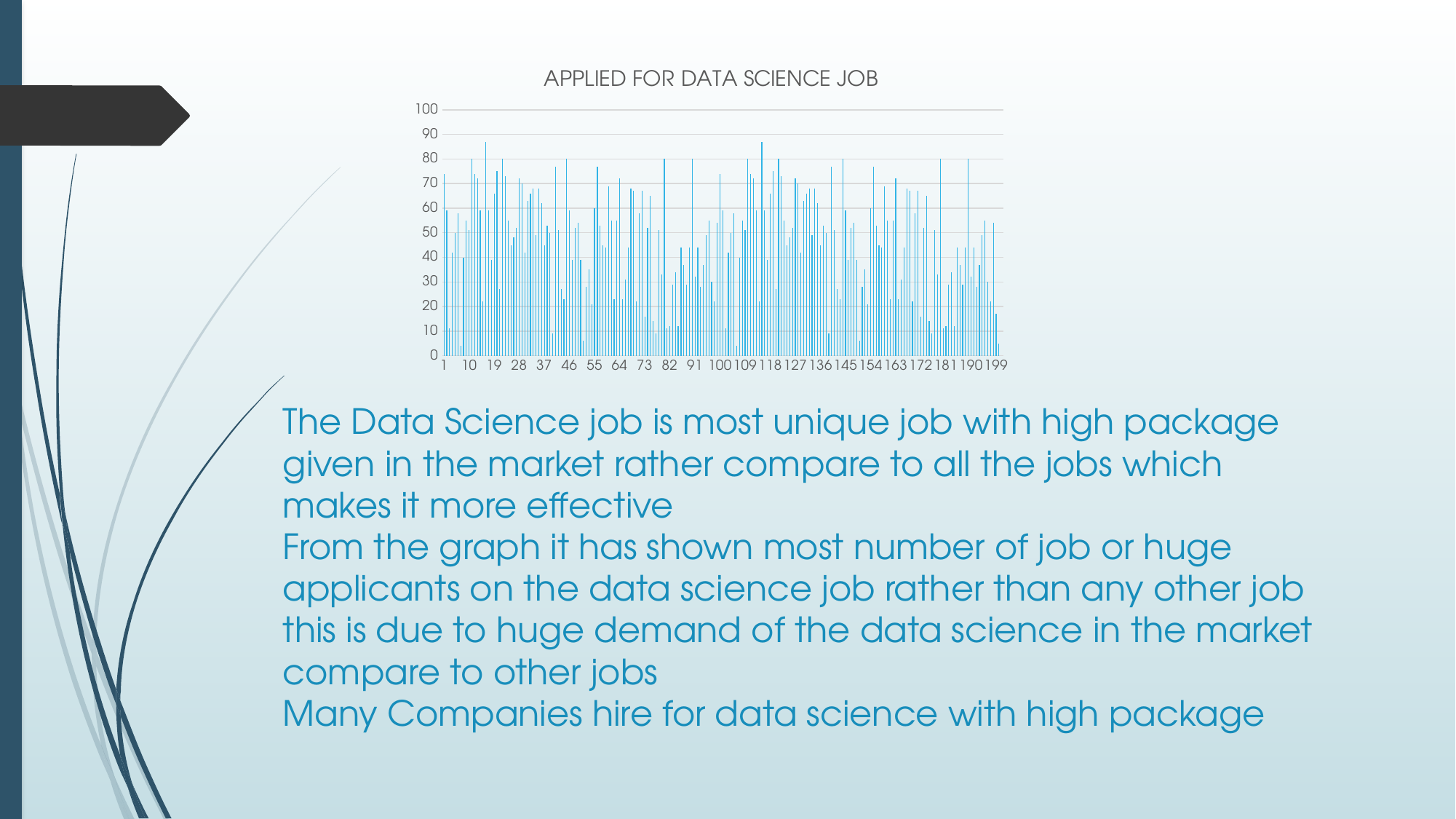

### Chart: APPLIED FOR DATA SCIENCE JOB

| Category | Total |
|---|---|
| 1 | 74.0 |
| 2 | 59.0 |
| 3 | 11.0 |
| 4 | 42.0 |
| 5 | 50.0 |
| 6 | 58.0 |
| 7 | 4.0 |
| 8 | 40.0 |
| 9 | 55.0 |
| 10 | 51.0 |
| 11 | 80.0 |
| 12 | 74.0 |
| 13 | 72.0 |
| 14 | 59.0 |
| 15 | 22.0 |
| 16 | 87.0 |
| 17 | 59.0 |
| 18 | 39.0 |
| 19 | 66.0 |
| 20 | 75.0 |
| 21 | 27.0 |
| 22 | 80.0 |
| 23 | 73.0 |
| 24 | 55.0 |
| 25 | 45.0 |
| 26 | 48.0 |
| 27 | 52.0 |
| 28 | 72.0 |
| 29 | 70.0 |
| 30 | 42.0 |
| 31 | 63.0 |
| 32 | 66.0 |
| 33 | 68.0 |
| 34 | 49.0 |
| 35 | 68.0 |
| 36 | 62.0 |
| 37 | 45.0 |
| 38 | 53.0 |
| 39 | 50.0 |
| 40 | 9.0 |
| 41 | 77.0 |
| 42 | 51.0 |
| 43 | 27.0 |
| 44 | 23.0 |
| 45 | 80.0 |
| 46 | 59.0 |
| 47 | 39.0 |
| 48 | 52.0 |
| 49 | 54.0 |
| 50 | 39.0 |
| 51 | 6.0 |
| 52 | 28.0 |
| 53 | 35.0 |
| 54 | 21.0 |
| 55 | 60.0 |
| 56 | 77.0 |
| 57 | 53.0 |
| 58 | 45.0 |
| 59 | 44.0 |
| 60 | 69.0 |
| 61 | 55.0 |
| 62 | 23.0 |
| 63 | 55.0 |
| 64 | 72.0 |
| 65 | 23.0 |
| 66 | 31.0 |
| 67 | 44.0 |
| 68 | 68.0 |
| 69 | 67.0 |
| 70 | 22.0 |
| 71 | 58.0 |
| 72 | 67.0 |
| 73 | 16.0 |
| 74 | 52.0 |
| 75 | 65.0 |
| 76 | 14.0 |
| 77 | 9.0 |
| 78 | 51.0 |
| 79 | 33.0 |
| 80 | 80.0 |
| 81 | 11.0 |
| 82 | 12.0 |
| 83 | 29.0 |
| 84 | 34.0 |
| 85 | 12.0 |
| 86 | 44.0 |
| 87 | 37.0 |
| 88 | 29.0 |
| 89 | 44.0 |
| 90 | 80.0 |
| 91 | 32.0 |
| 92 | 44.0 |
| 93 | 28.0 |
| 94 | 37.0 |
| 95 | 49.0 |
| 96 | 55.0 |
| 97 | 30.0 |
| 98 | 22.0 |
| 99 | 54.0 |
| 100 | 74.0 |
| 101 | 59.0 |
| 102 | 11.0 |
| 103 | 42.0 |
| 104 | 50.0 |
| 105 | 58.0 |
| 106 | 4.0 |
| 107 | 40.0 |
| 108 | 55.0 |
| 109 | 51.0 |
| 110 | 80.0 |
| 111 | 74.0 |
| 112 | 72.0 |
| 113 | 59.0 |
| 114 | 22.0 |
| 115 | 87.0 |
| 116 | 59.0 |
| 117 | 39.0 |
| 118 | 66.0 |
| 119 | 75.0 |
| 120 | 27.0 |
| 121 | 80.0 |
| 122 | 73.0 |
| 123 | 55.0 |
| 124 | 45.0 |
| 125 | 48.0 |
| 126 | 52.0 |
| 127 | 72.0 |
| 128 | 70.0 |
| 129 | 42.0 |
| 130 | 63.0 |
| 131 | 66.0 |
| 132 | 68.0 |
| 133 | 49.0 |
| 134 | 68.0 |
| 135 | 62.0 |
| 136 | 45.0 |
| 137 | 53.0 |
| 138 | 50.0 |
| 139 | 9.0 |
| 140 | 77.0 |
| 141 | 51.0 |
| 142 | 27.0 |
| 143 | 23.0 |
| 144 | 80.0 |
| 145 | 59.0 |
| 146 | 39.0 |
| 147 | 52.0 |
| 148 | 54.0 |
| 149 | 39.0 |
| 150 | 6.0 |
| 151 | 28.0 |
| 152 | 35.0 |
| 153 | 21.0 |
| 154 | 60.0 |
| 155 | 77.0 |
| 156 | 53.0 |
| 157 | 45.0 |
| 158 | 44.0 |
| 159 | 69.0 |
| 160 | 55.0 |
| 161 | 23.0 |
| 162 | 55.0 |
| 163 | 72.0 |
| 164 | 23.0 |
| 165 | 31.0 |
| 166 | 44.0 |
| 167 | 68.0 |
| 168 | 67.0 |
| 169 | 22.0 |
| 170 | 58.0 |
| 171 | 67.0 |
| 172 | 16.0 |
| 173 | 52.0 |
| 174 | 65.0 |
| 175 | 14.0 |
| 176 | 9.0 |
| 177 | 51.0 |
| 178 | 33.0 |
| 179 | 80.0 |
| 180 | 11.0 |
| 181 | 12.0 |
| 182 | 29.0 |
| 183 | 34.0 |
| 184 | 12.0 |
| 185 | 44.0 |
| 186 | 37.0 |
| 187 | 29.0 |
| 188 | 44.0 |
| 189 | 80.0 |
| 190 | 32.0 |
| 191 | 44.0 |
| 192 | 28.0 |
| 193 | 37.0 |
| 194 | 49.0 |
| 195 | 55.0 |
| 196 | 30.0 |
| 197 | 22.0 |
| 198 | 54.0 |
| 199 | 17.0 |
| 200 | 5.0 |
| (blank) | None |
# The Data Science job is most unique job with high package given in the market rather compare to all the jobs which makes it more effective
From the graph it has shown most number of job or huge applicants on the data science job rather than any other job this is due to huge demand of the data science in the market compare to other jobs
Many Companies hire for data science with high package